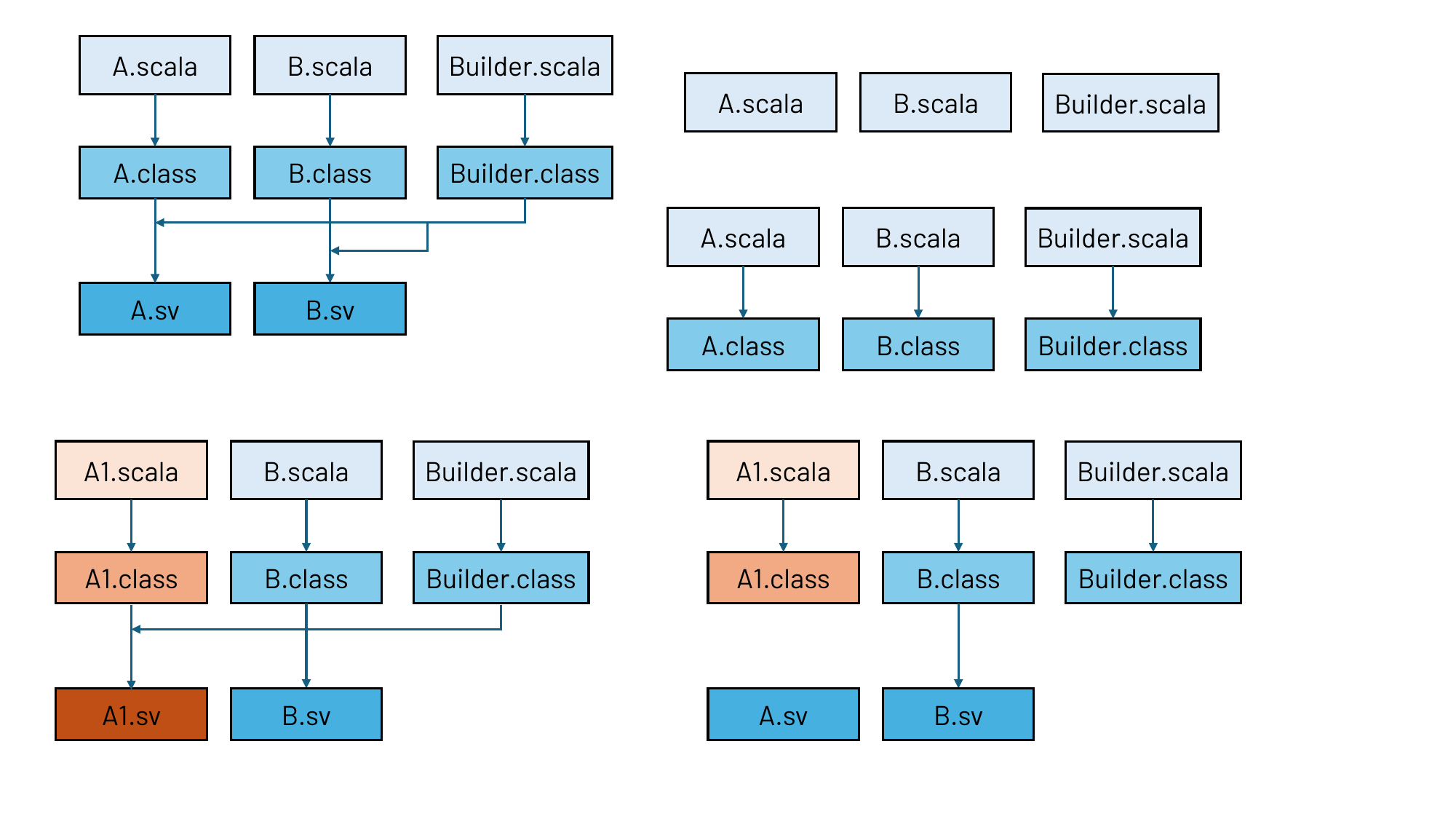

B.scala
A.scala
Builder.scala
Builder.class
B.class
A.class
A.sv
B.sv
B.scala
A.scala
Builder.scala
B.scala
A.scala
Builder.scala
Builder.class
B.class
A.class
B.scala
A1.scala
Builder.scala
Builder.class
B.class
A1.class
A1.sv
B.sv
B.scala
A1.scala
Builder.scala
Builder.class
B.class
A1.class
A.sv
B.sv